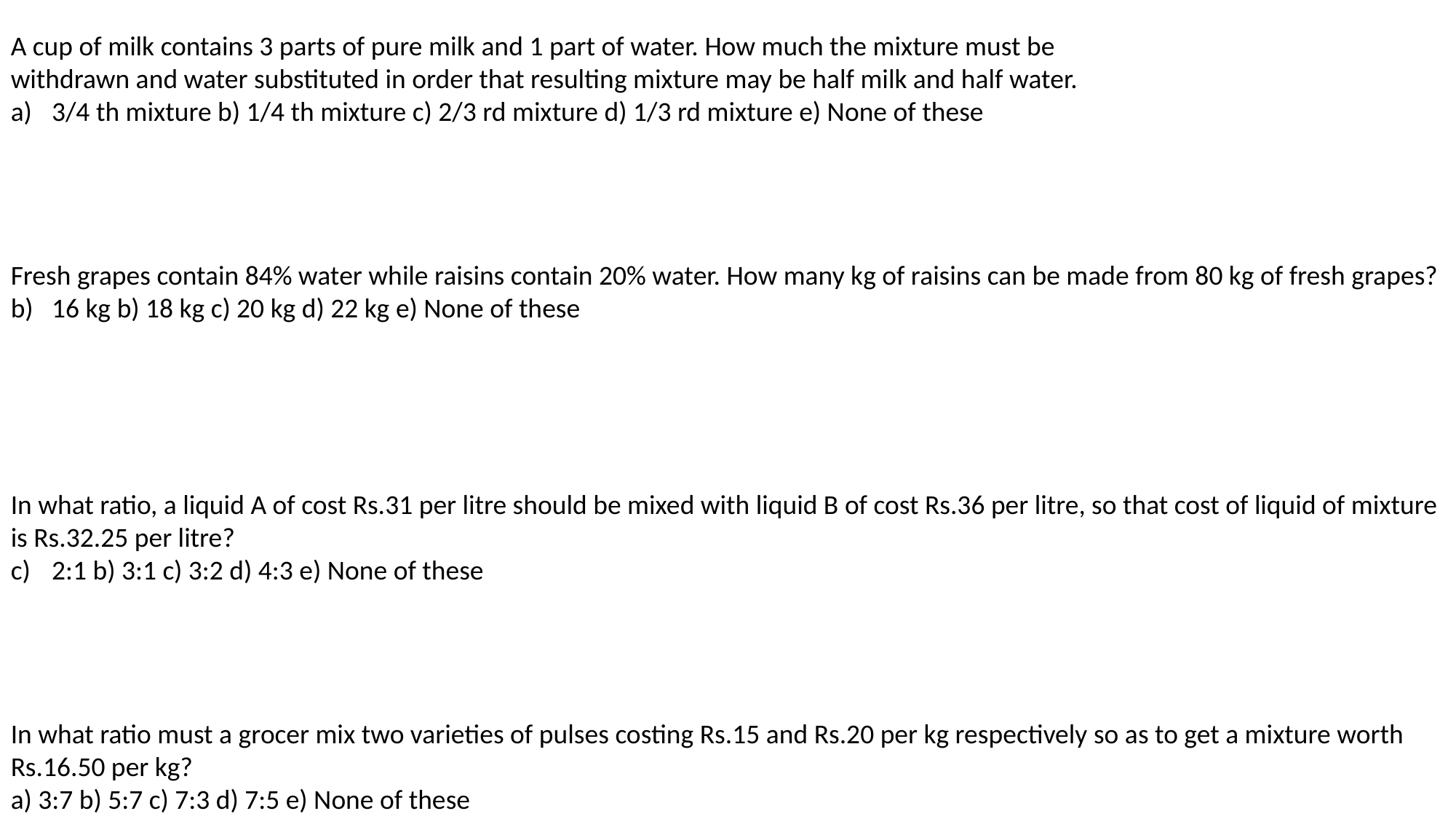

A cup of milk contains 3 parts of pure milk and 1 part of water. How much the mixture must be
withdrawn and water substituted in order that resulting mixture may be half milk and half water.
3/4 th mixture b) 1/4 th mixture c) 2/3 rd mixture d) 1/3 rd mixture e) None of these

Fresh grapes contain 84% water while raisins contain 20% water. How many kg of raisins can be made from 80 kg of fresh grapes?
16 kg b) 18 kg c) 20 kg d) 22 kg e) None of these

In what ratio, a liquid A of cost Rs.31 per litre should be mixed with liquid B of cost Rs.36 per litre, so that cost of liquid of mixture is Rs.32.25 per litre?
2:1 b) 3:1 c) 3:2 d) 4:3 e) None of these

In what ratio must a grocer mix two varieties of pulses costing Rs.15 and Rs.20 per kg respectively so as to get a mixture worth Rs.16.50 per kg?
a) 3:7 b) 5:7 c) 7:3 d) 7:5 e) None of these